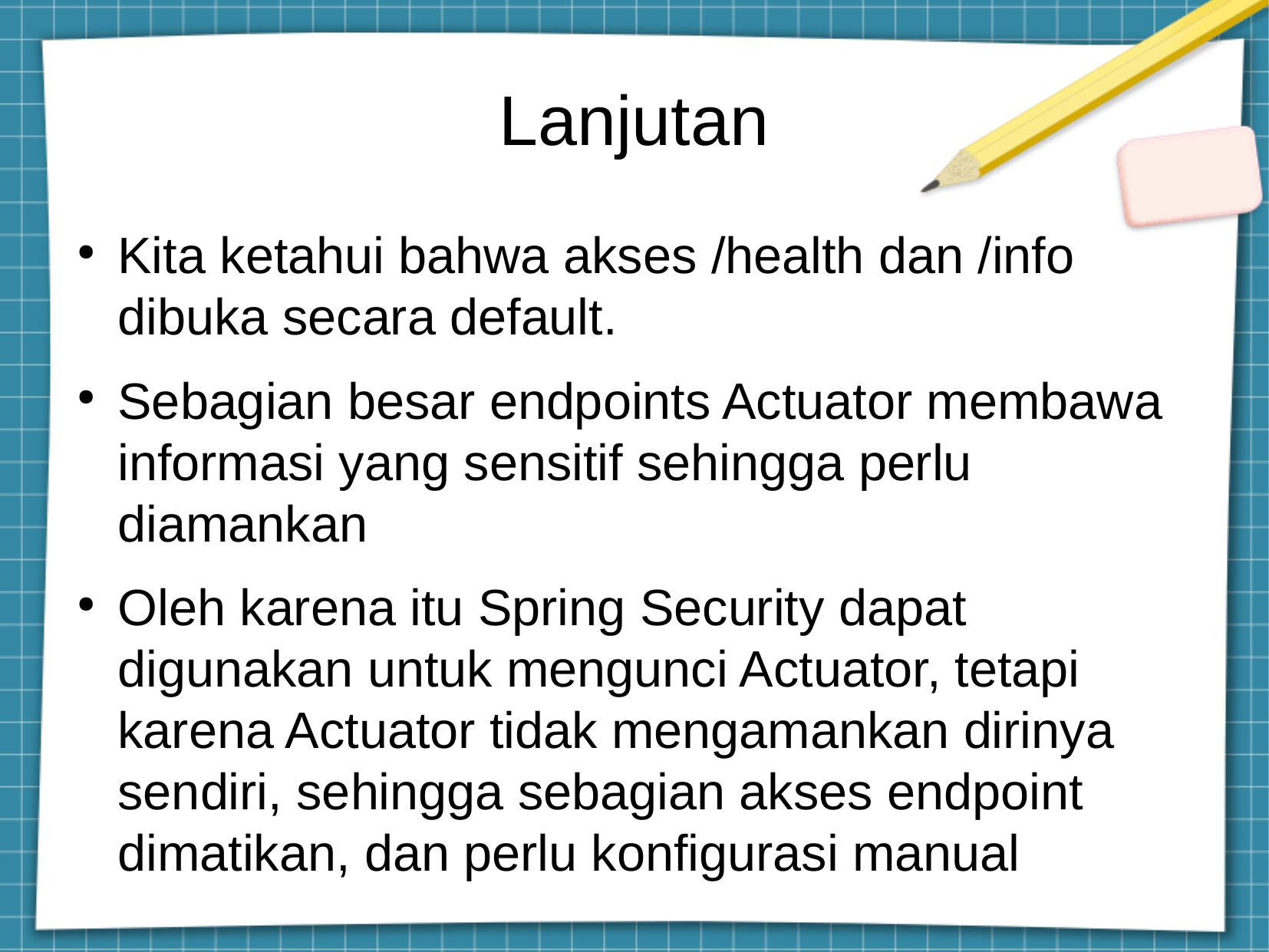

Lanjutan
Kita ketahui bahwa akses /health dan /info dibuka secara default.
Sebagian besar endpoints Actuator membawa informasi yang sensitif sehingga perlu diamankan
Oleh karena itu Spring Security dapat digunakan untuk mengunci Actuator, tetapi karena Actuator tidak mengamankan dirinya sendiri, sehingga sebagian akses endpoint dimatikan, dan perlu konfigurasi manual